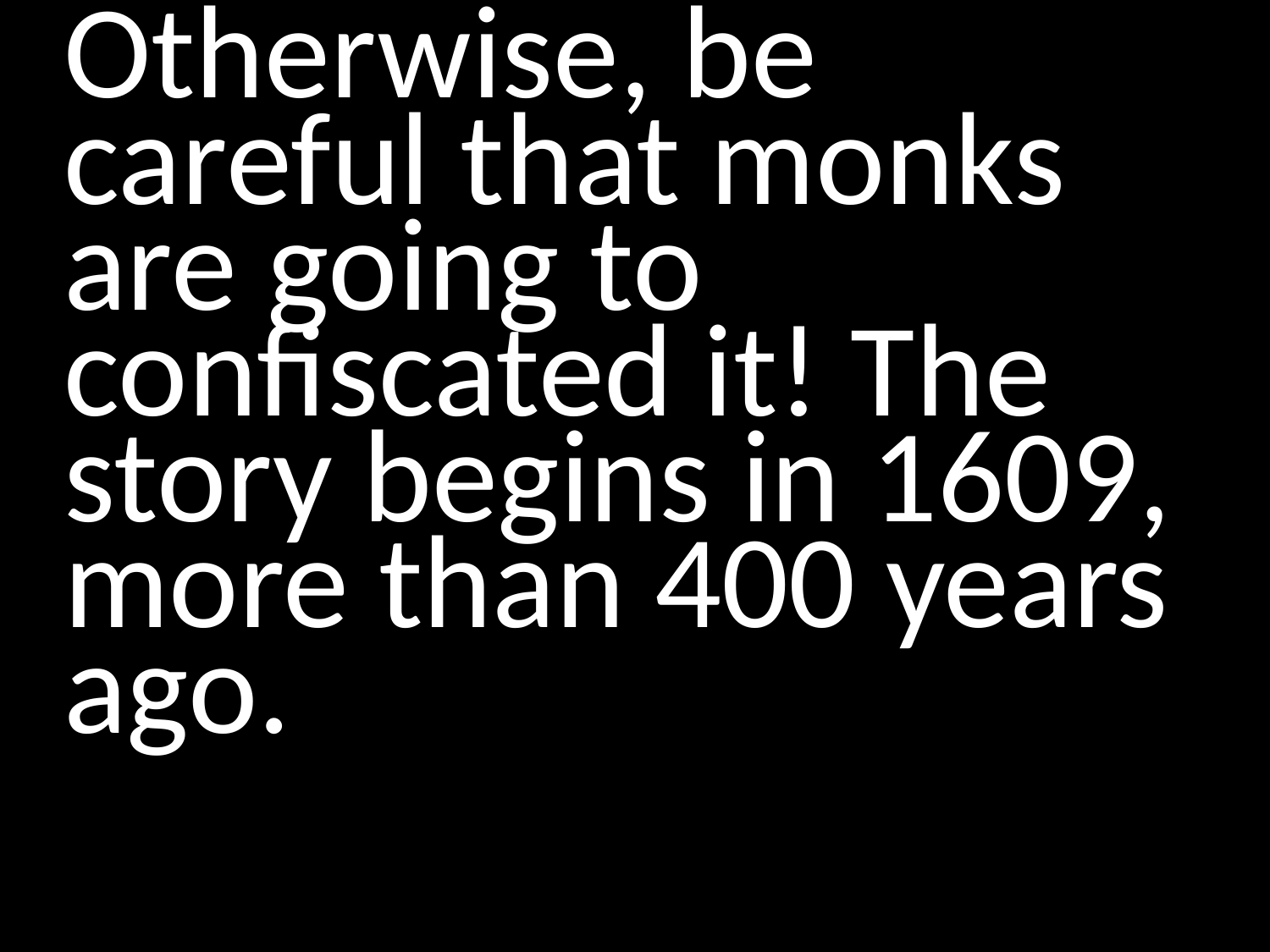

#
Otherwise, be careful that monks are going to confiscated it! The story begins in 1609, more than 400 years ago.